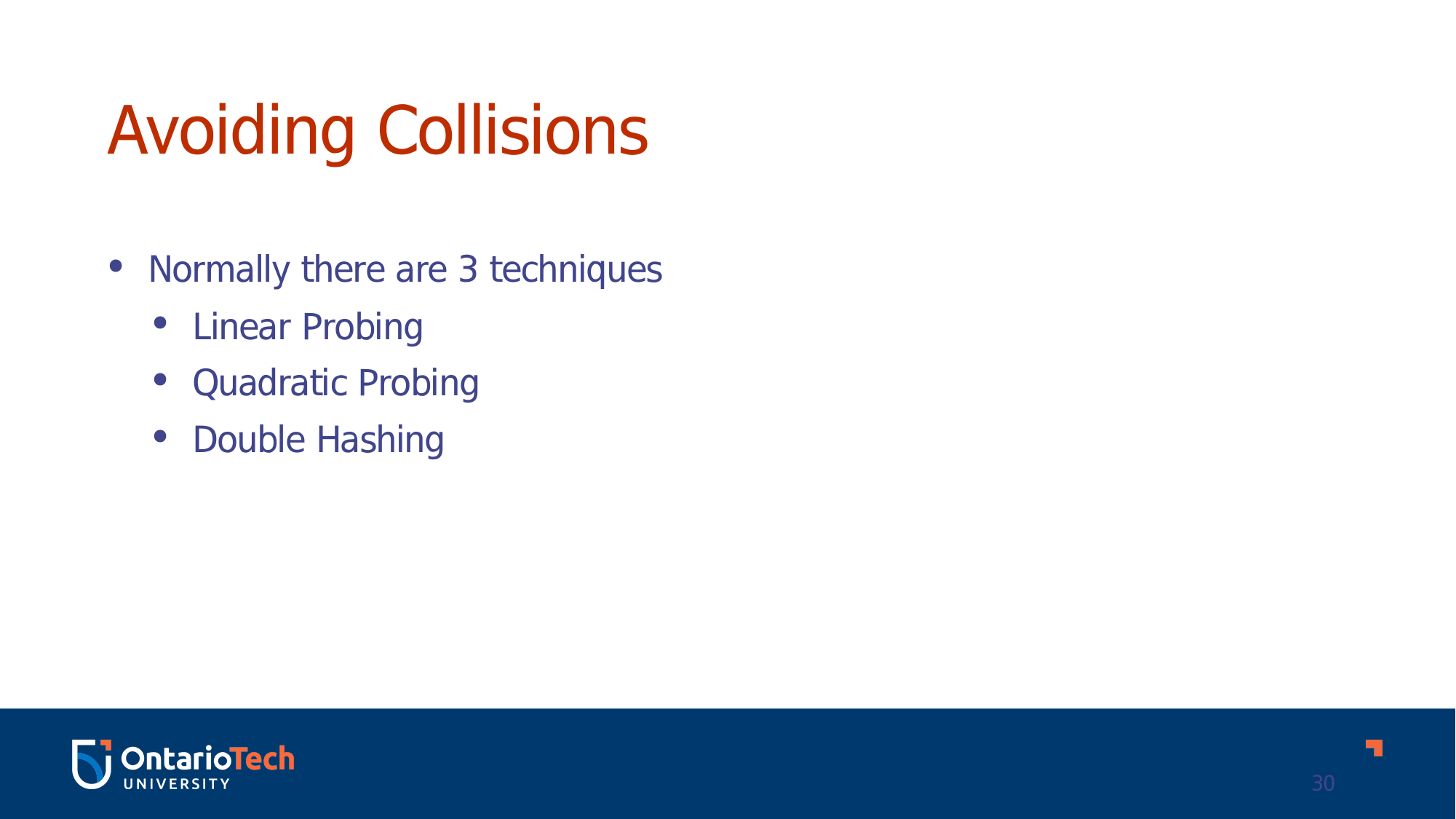

Avoiding Collisions
Normally there are 3 techniques
Linear Probing
Quadratic Probing
Double Hashing
30